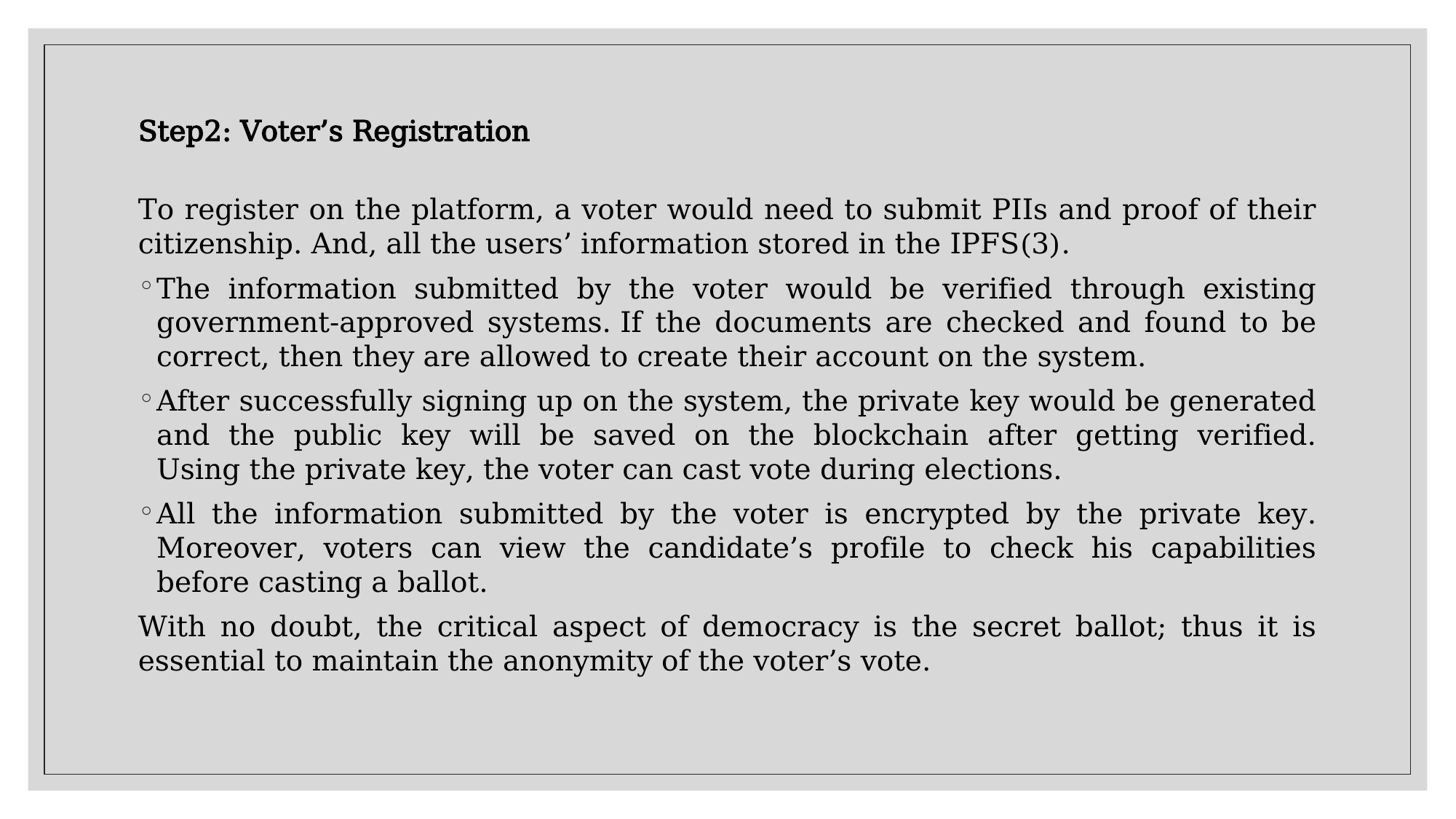

Step2: Voter’s Registration
To register on the platform, a voter would need to submit PIIs and proof of their citizenship. And, all the users’ information stored in the IPFS(3).
The information submitted by the voter would be verified through existing government-approved systems. If the documents are checked and found to be correct, then they are allowed to create their account on the system.
After successfully signing up on the system, the private key would be generated and the public key will be saved on the blockchain after getting verified.
Using the private key, the voter can cast vote during elections.
All the information submitted by the voter is encrypted by the private key. Moreover, voters can view the candidate’s profile to check his capabilities before casting a ballot.
With no doubt, the critical aspect of democracy is the secret ballot; thus it is essential to maintain the anonymity of the voter’s vote.